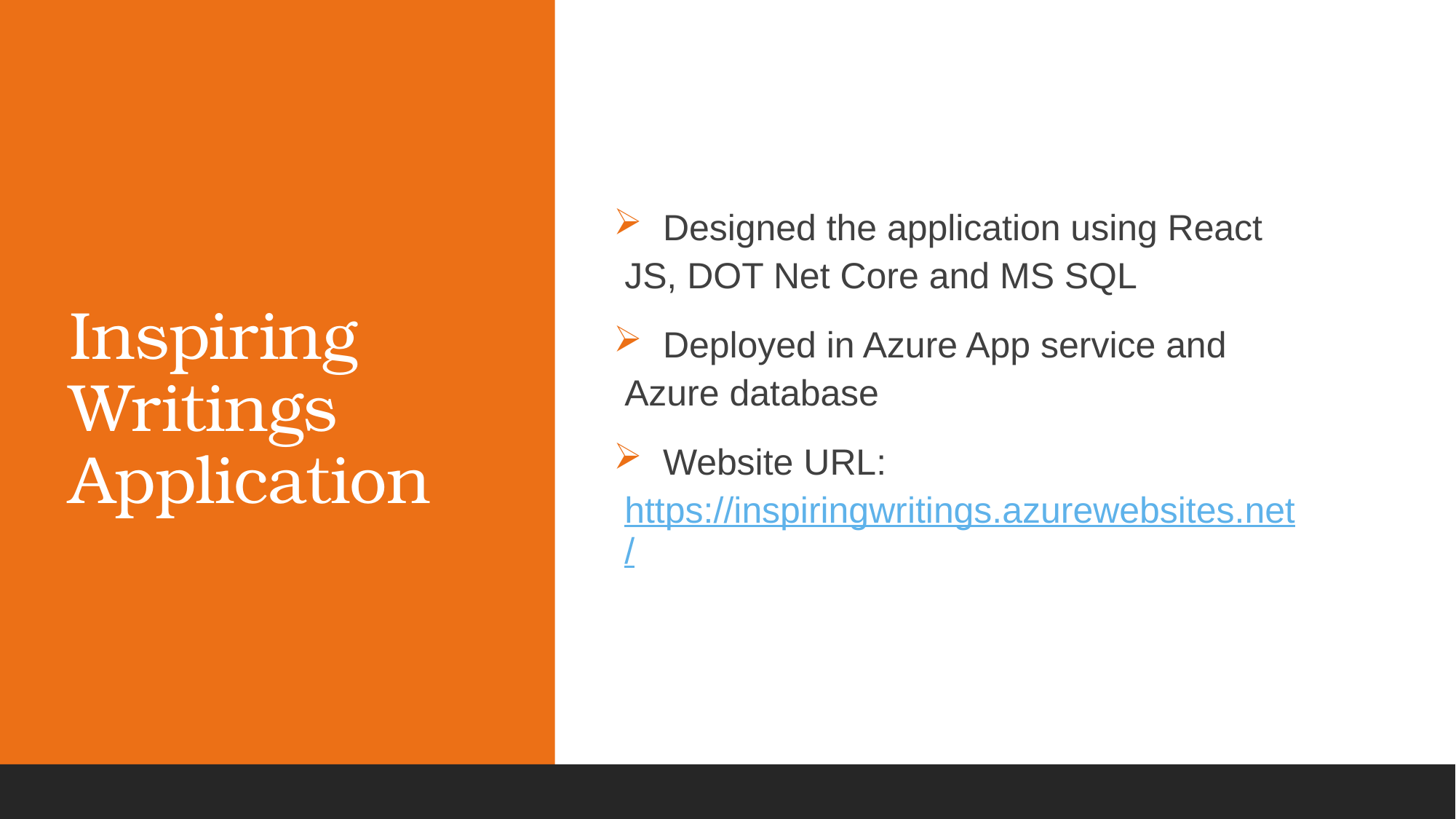

Designed the application using React JS, DOT Net Core and MS SQL
  Deployed in Azure App service and Azure database
  Website URL: https://inspiringwritings.azurewebsites.net/

# Inspiring Writings Application